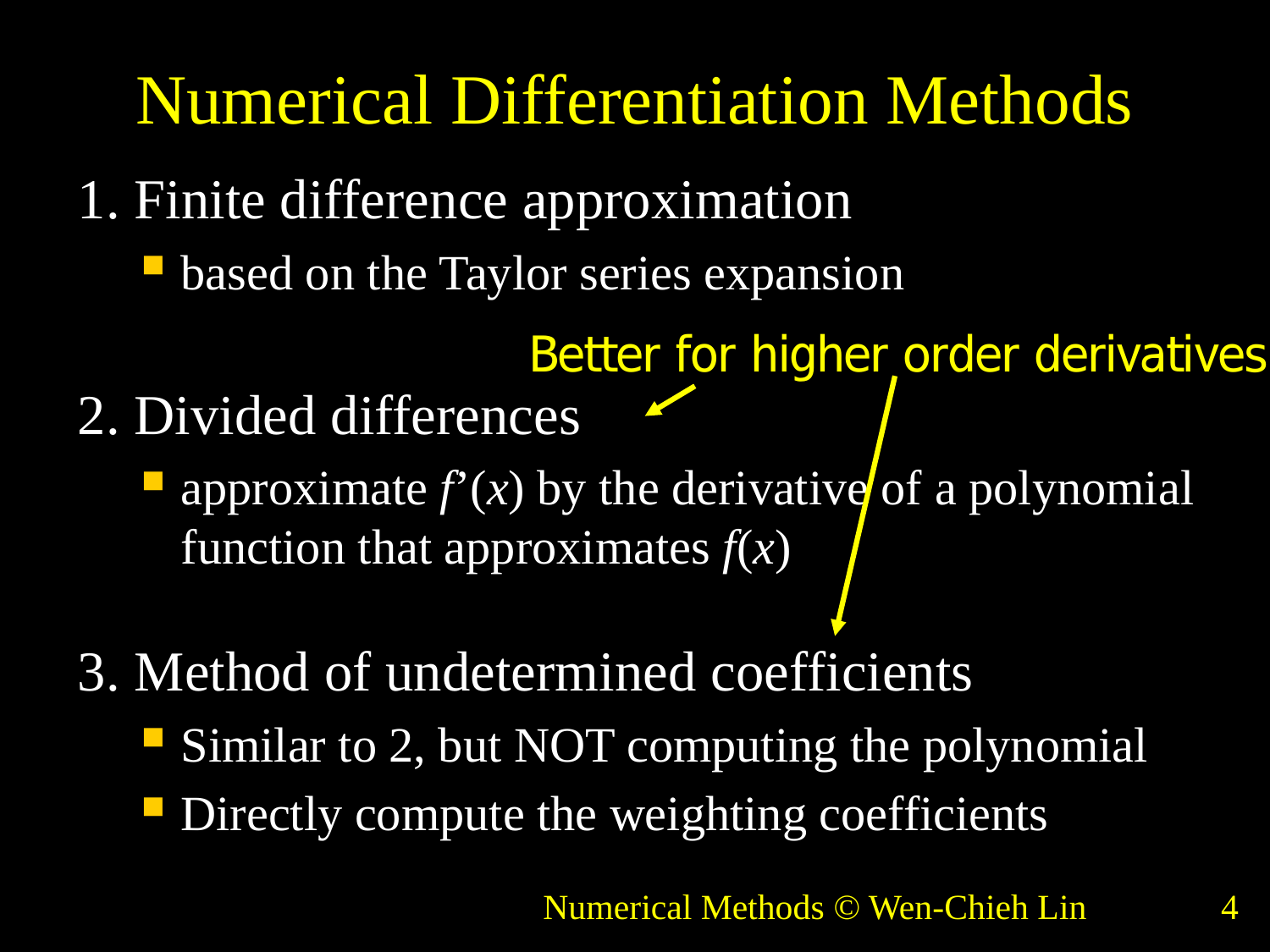

# Numerical Differentiation Methods
1. Finite difference approximation
based on the Taylor series expansion

2. Divided differences
approximate f’(x) by the derivative of a polynomial function that approximates f(x)

3. Method of undetermined coefficients
Similar to 2, but NOT computing the polynomial
Directly compute the weighting coefficients
Better for higher order derivatives

Numerical Methods © Wen-Chieh Lin
4